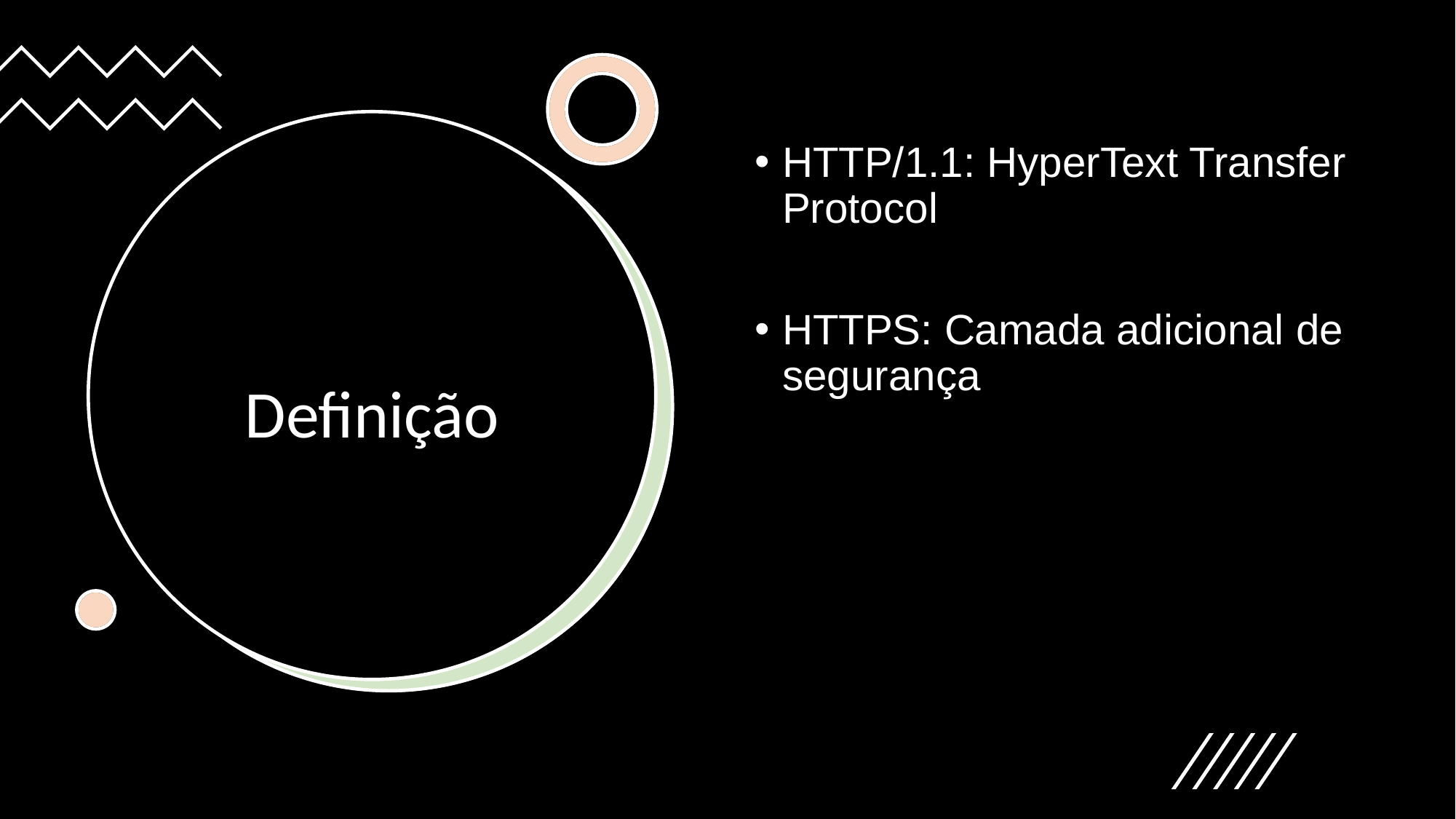

HTTP/1.1: HyperText Transfer Protocol

HTTPS: Camada adicional de segurança
# Definição